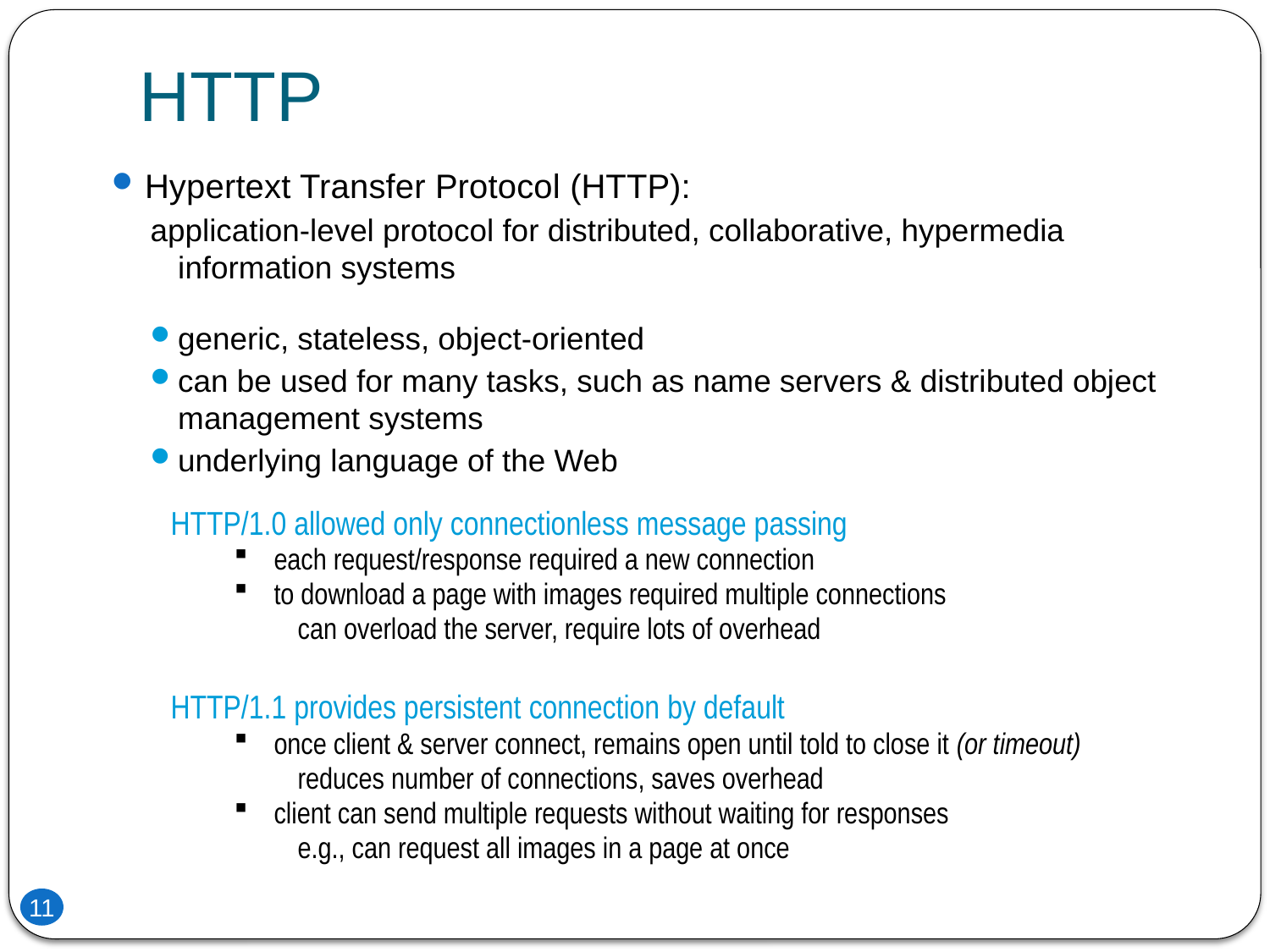

# HTTP
Hypertext Transfer Protocol (HTTP):
application-level protocol for distributed, collaborative, hypermedia information systems

generic, stateless, object-oriented
can be used for many tasks, such as name servers & distributed object management systems
underlying language of the Web
HTTP/1.0 allowed only connectionless message passing
each request/response required a new connection
to download a page with images required multiple connections
can overload the server, require lots of overhead

HTTP/1.1 provides persistent connection by default
once client & server connect, remains open until told to close it (or timeout)
reduces number of connections, saves overhead
client can send multiple requests without waiting for responses
e.g., can request all images in a page at once
11